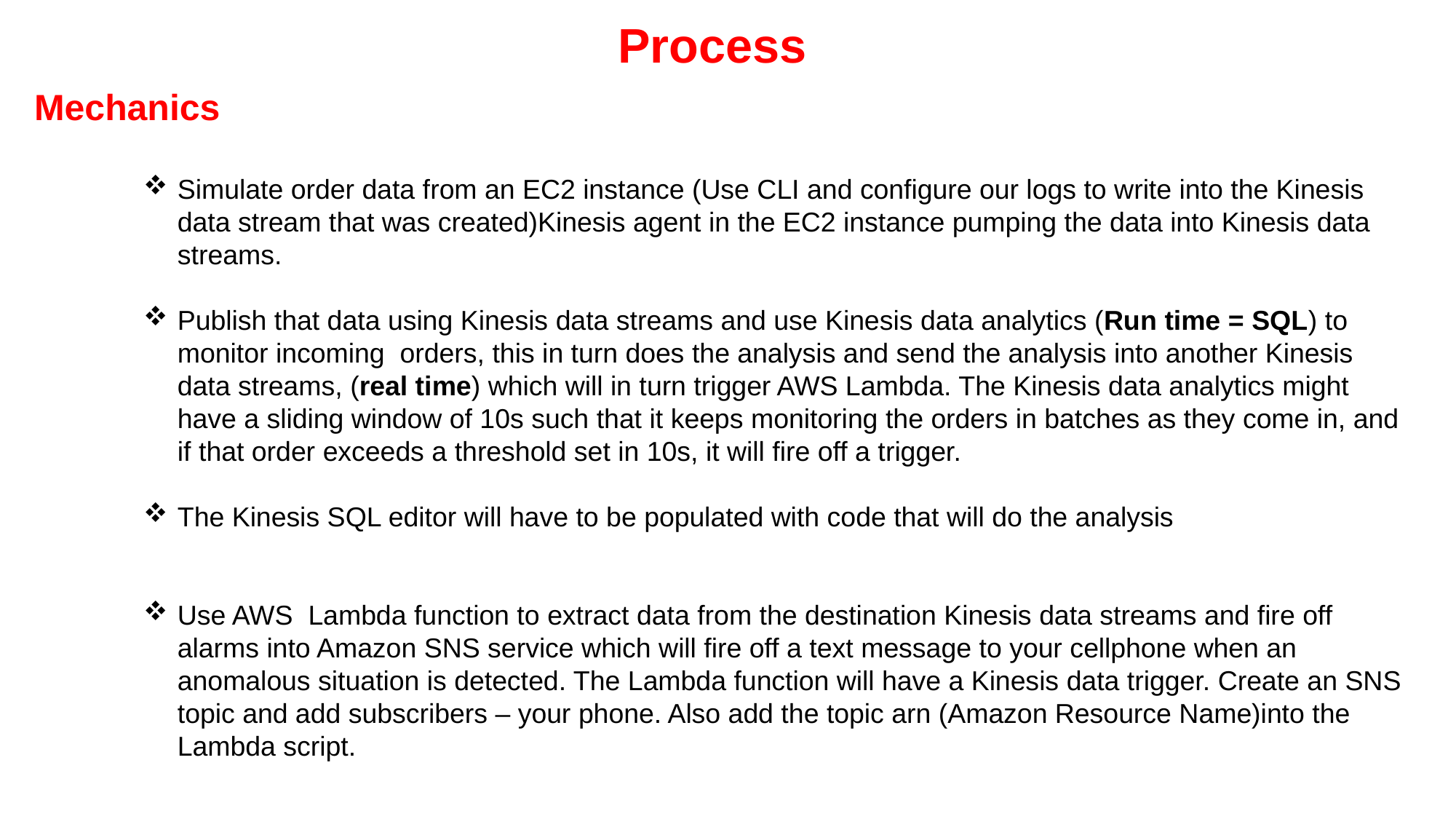

Process
Mechanics

Simulate order data from an EC2 instance (Use CLI and configure our logs to write into the Kinesis data stream that was created)Kinesis agent in the EC2 instance pumping the data into Kinesis data streams.

Publish that data using Kinesis data streams and use Kinesis data analytics (Run time = SQL) to monitor incoming  orders, this in turn does the analysis and send the analysis into another Kinesis data streams, (real time) which will in turn trigger AWS Lambda. The Kinesis data analytics might have a sliding window of 10s such that it keeps monitoring the orders in batches as they come in, and if that order exceeds a threshold set in 10s, it will fire off a trigger.

The Kinesis SQL editor will have to be populated with code that will do the analysis

Use AWS  Lambda function to extract data from the destination Kinesis data streams and fire off alarms into Amazon SNS service which will fire off a text message to your cellphone when an anomalous situation is detected. The Lambda function will have a Kinesis data trigger. Create an SNS topic and add subscribers – your phone. Also add the topic arn (Amazon Resource Name)into the Lambda script.